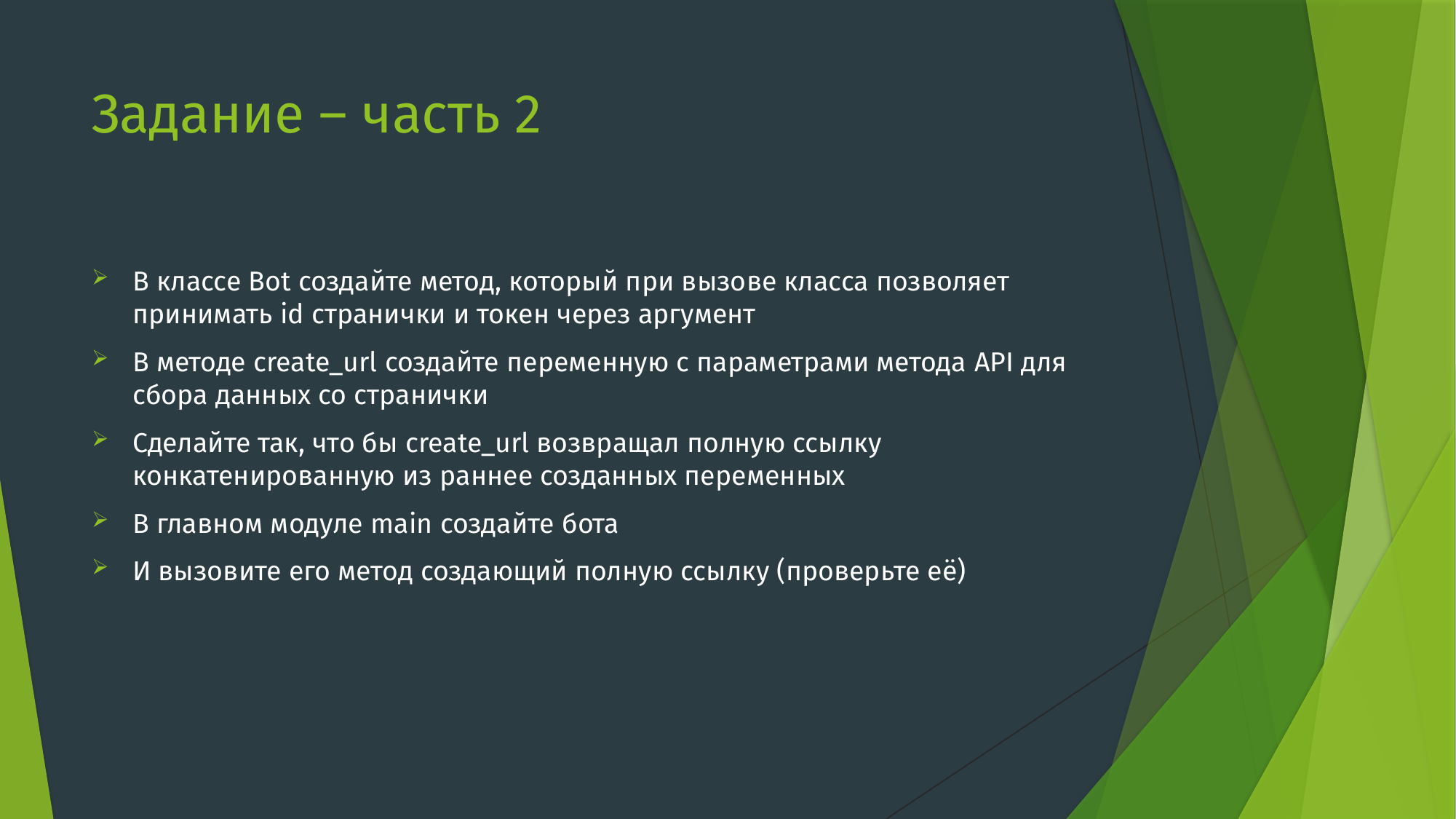

# Задание – часть 2
В классе Bot создайте метод, который при вызове класса позволяет принимать id странички и токен через аргумент
В методе create_url создайте переменную с параметрами метода API для сбора данных со странички
Сделайте так, что бы create_url возвращал полную ссылку конкатенированную из раннее созданных переменных
В главном модуле main создайте бота
И вызовите его метод создающий полную ссылку (проверьте её)